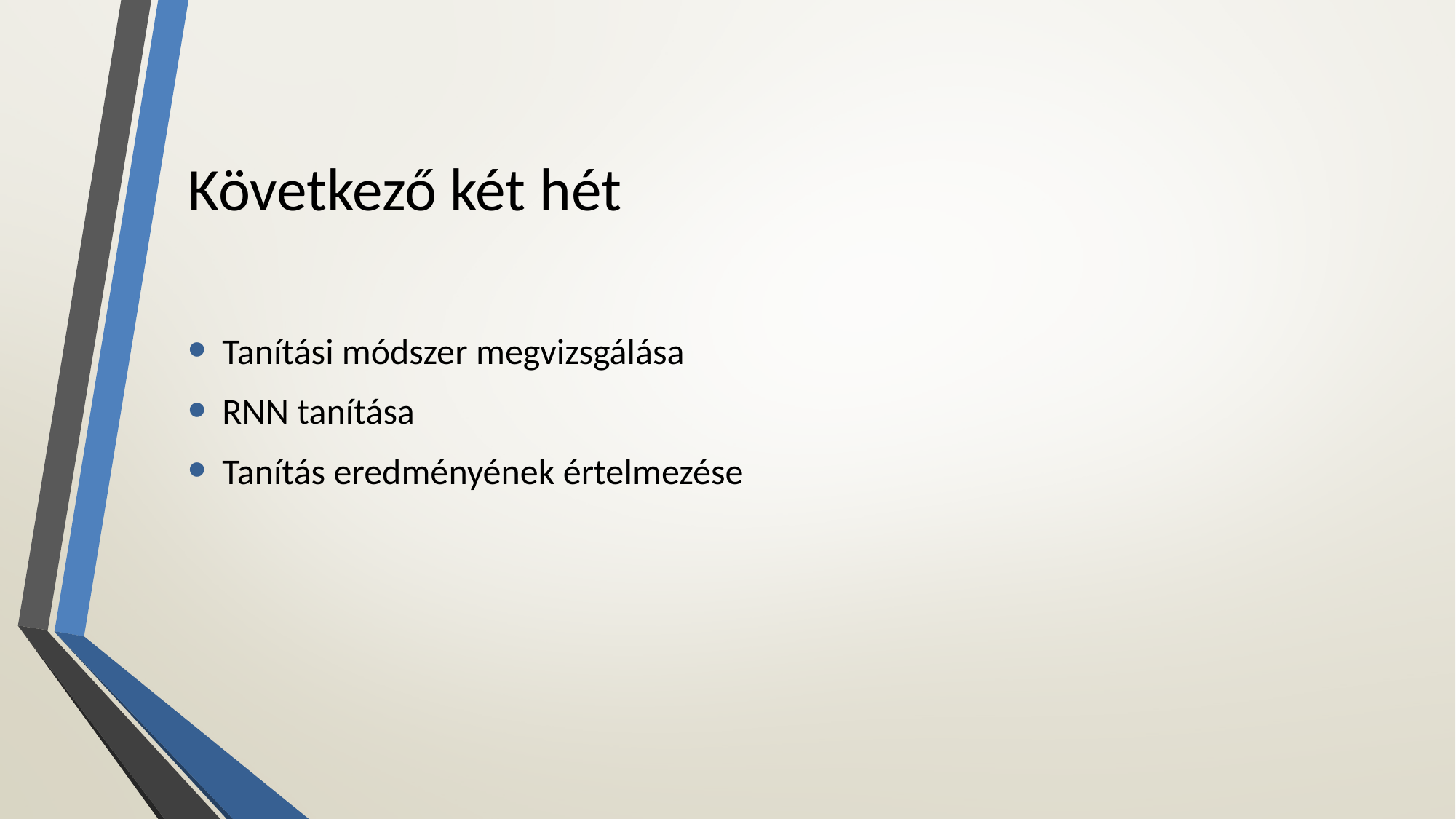

# Következő két hét
Tanítási módszer megvizsgálása
RNN tanítása
Tanítás eredményének értelmezése